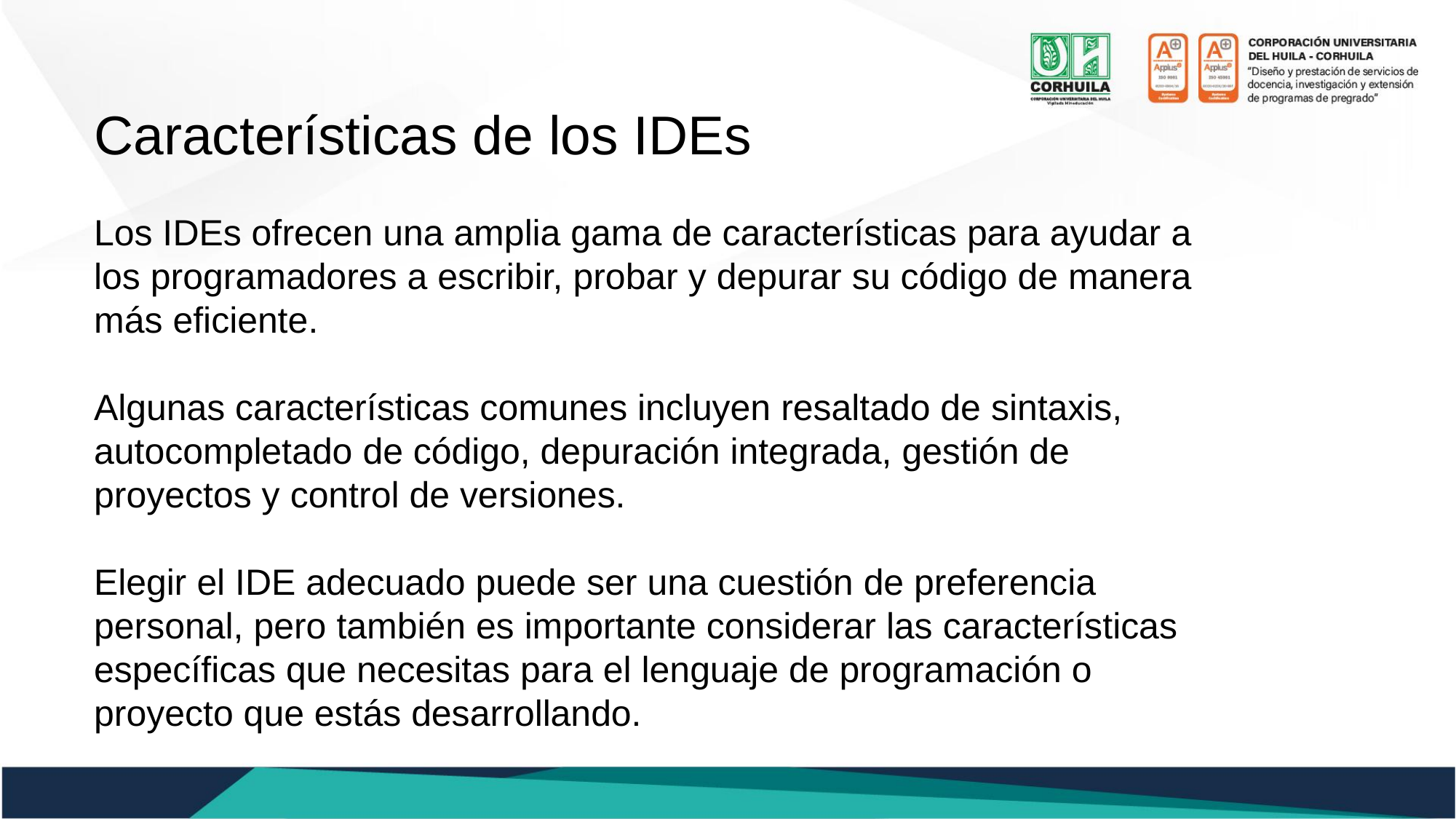

Características de los IDEs

Los IDEs ofrecen una amplia gama de características para ayudar a los programadores a escribir, probar y depurar su código de manera más eficiente.

Algunas características comunes incluyen resaltado de sintaxis, autocompletado de código, depuración integrada, gestión de proyectos y control de versiones.

Elegir el IDE adecuado puede ser una cuestión de preferencia personal, pero también es importante considerar las características específicas que necesitas para el lenguaje de programación o proyecto que estás desarrollando.